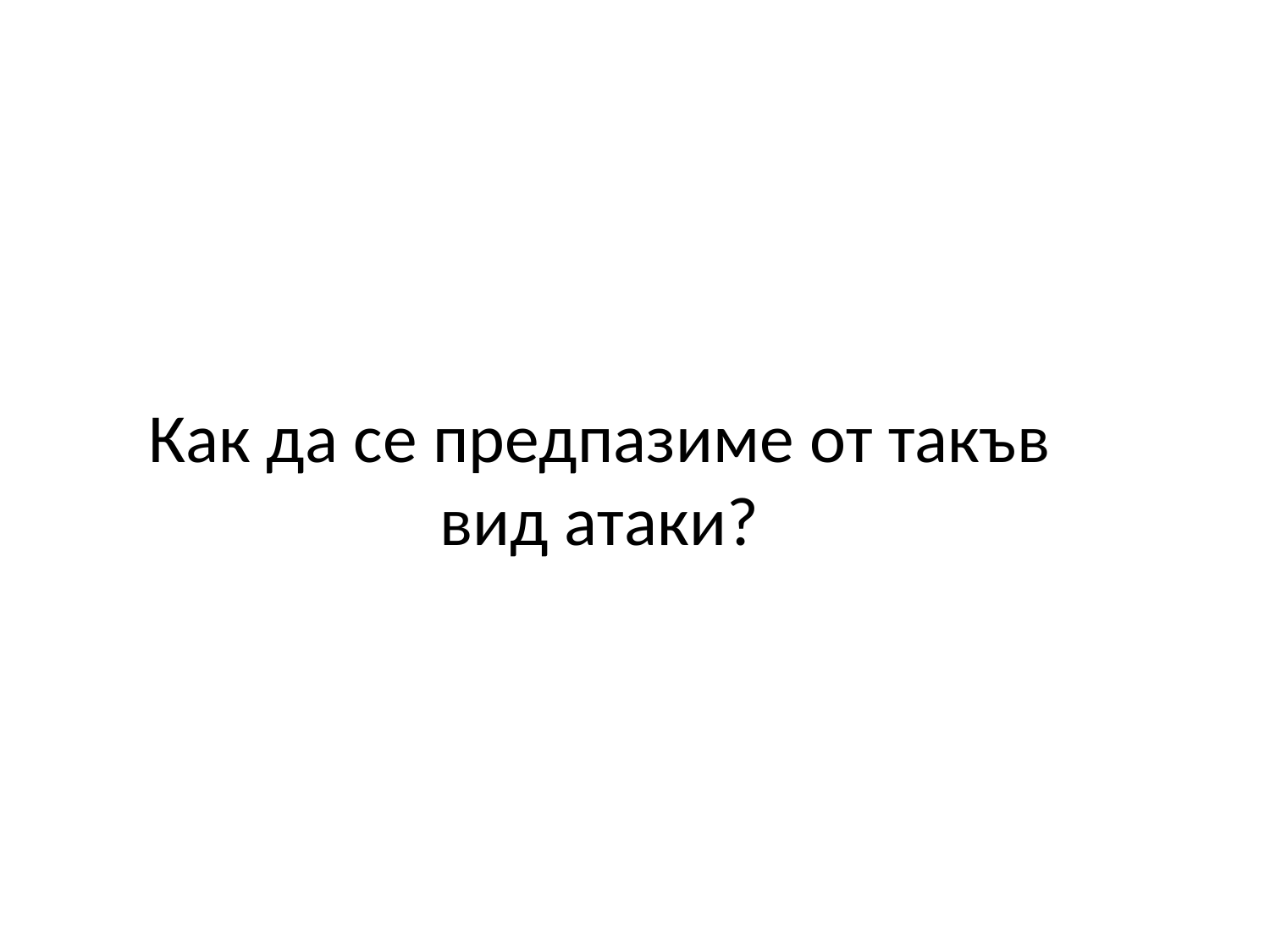

# Как да се предпазиме от такъв вид атаки?